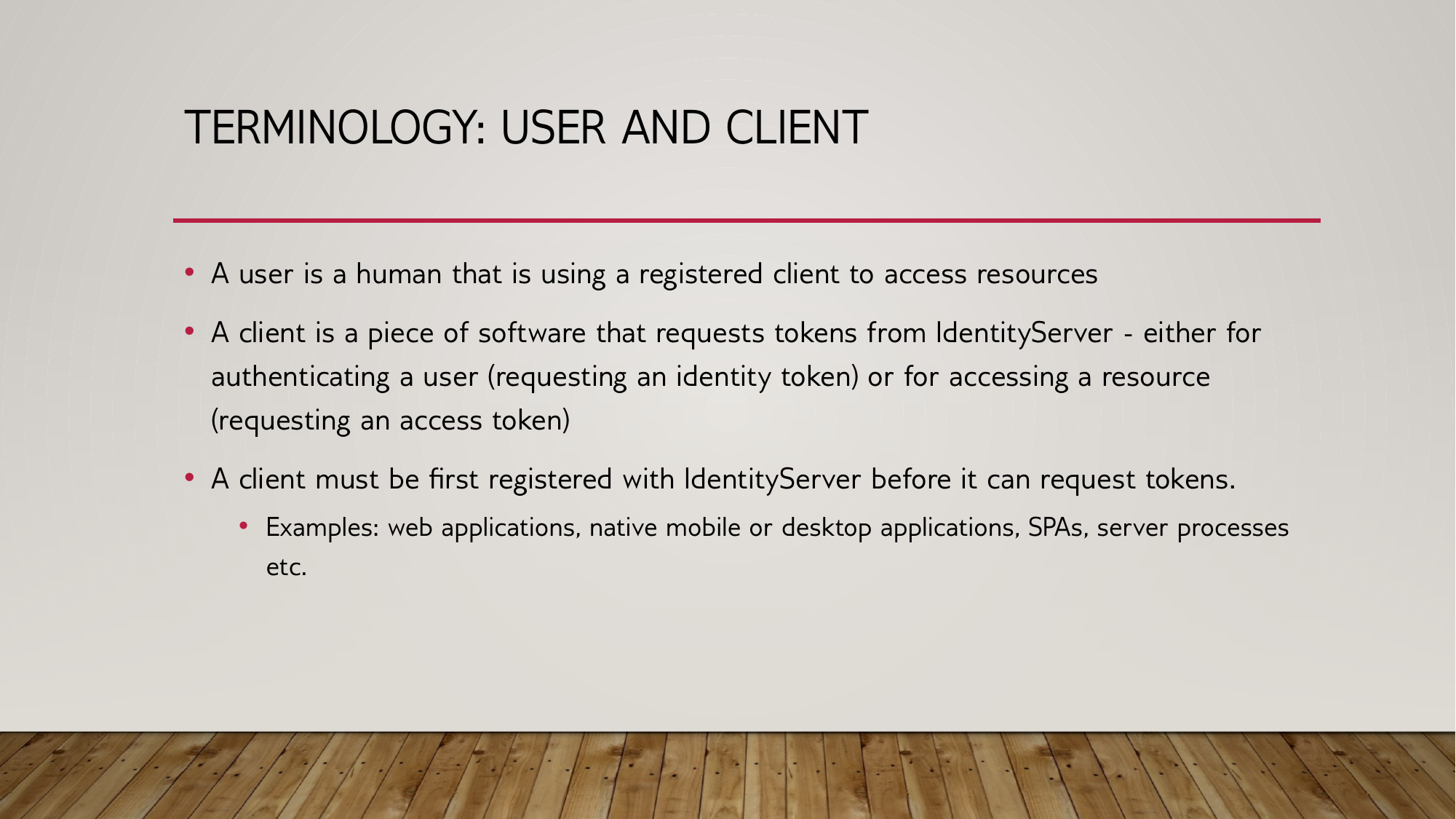

# Terminology: User and client
A user is a human that is using a registered client to access resources
A client is a piece of software that requests tokens from IdentityServer - either for authenticating a user (requesting an identity token) or for accessing a resource (requesting an access token)
A client must be first registered with IdentityServer before it can request tokens.
Examples: web applications, native mobile or desktop applications, SPAs, server processes etc.